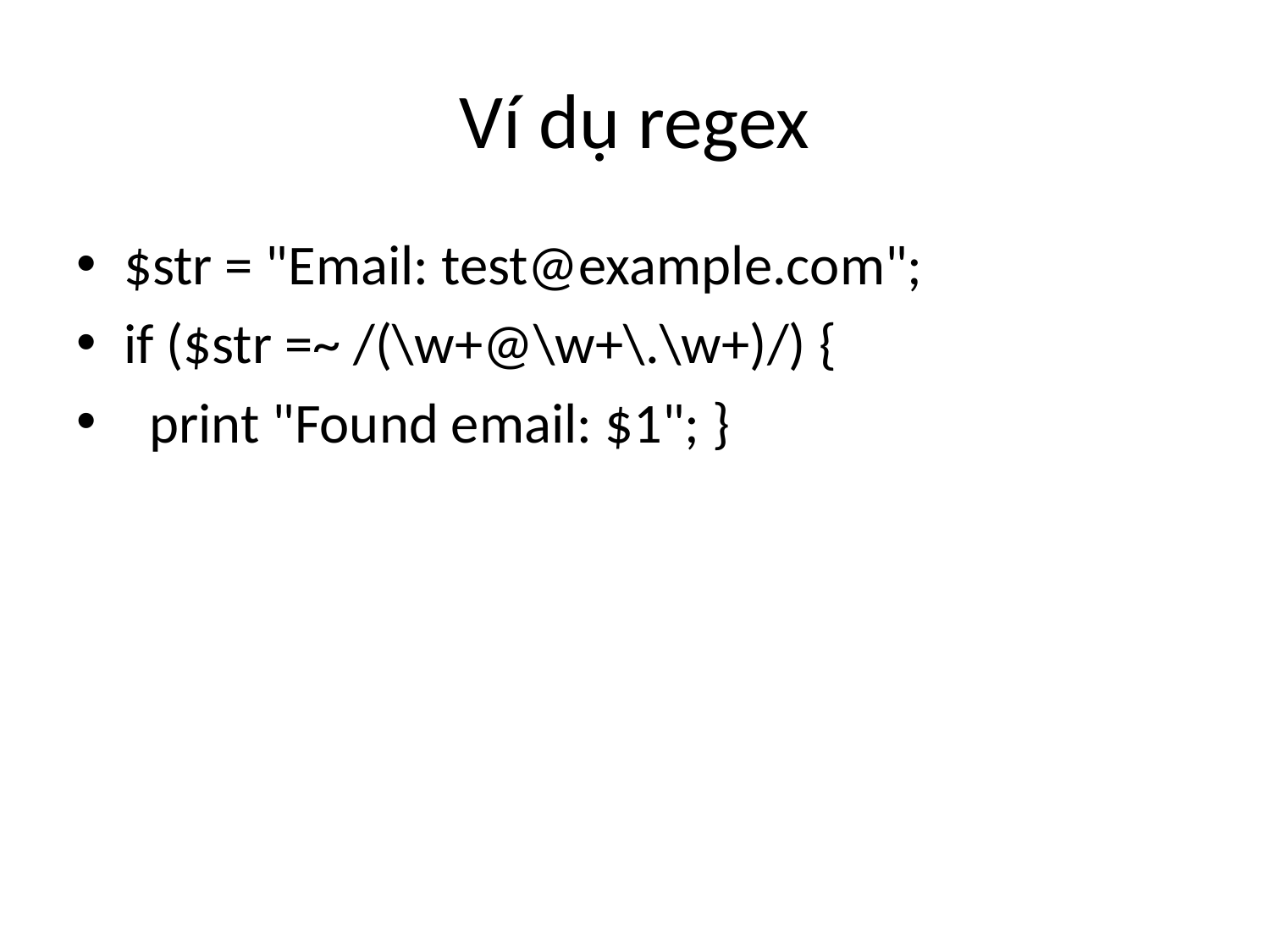

# Ví dụ regex
$str = "Email: test@example.com";
if ($str =~ /(\w+@\w+\.\w+)/) {
  print "Found email: $1"; }